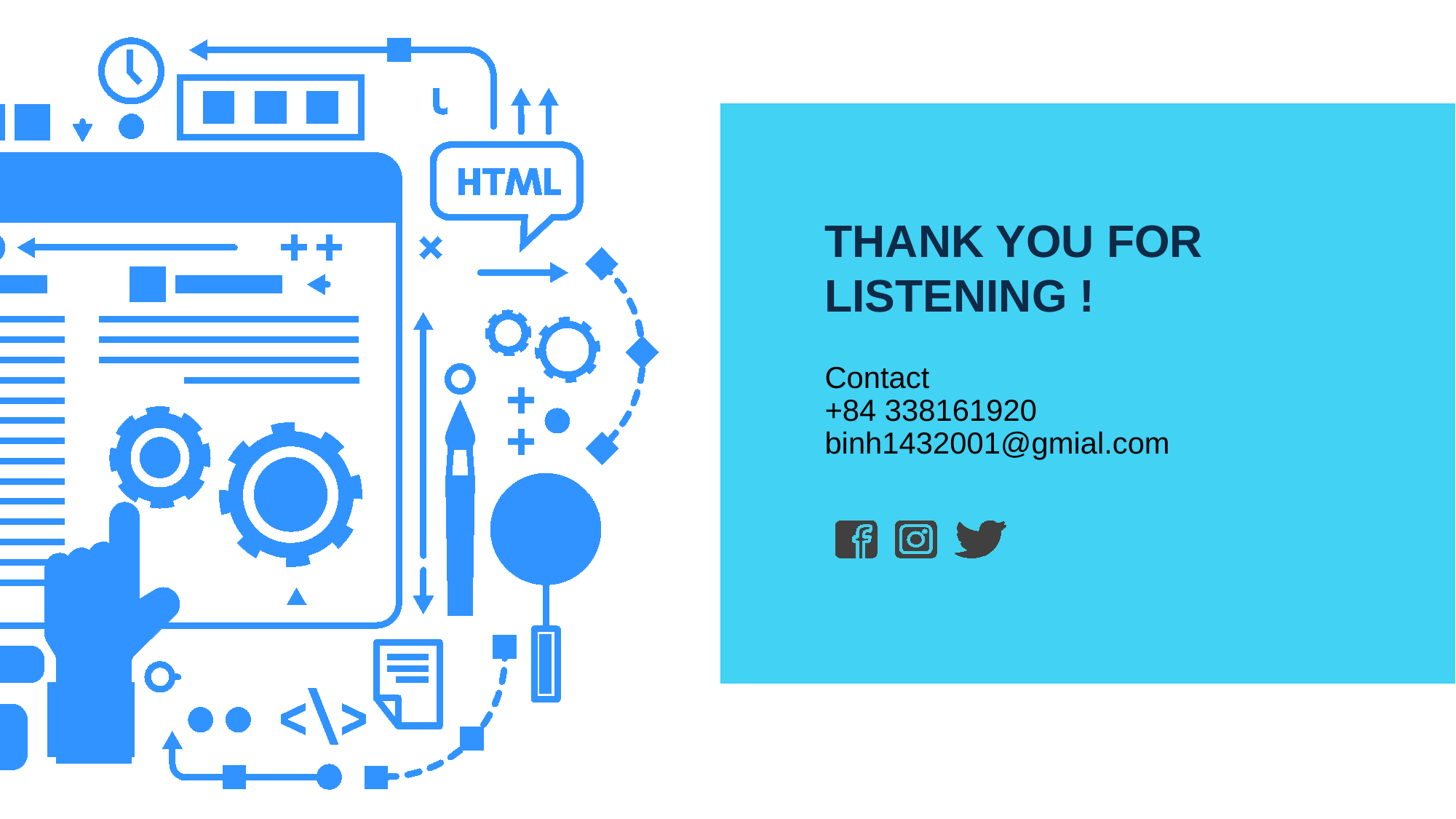

THANK YOU FOR LISTENING !
Contact
+84 338161920
binh1432001@gmial.com